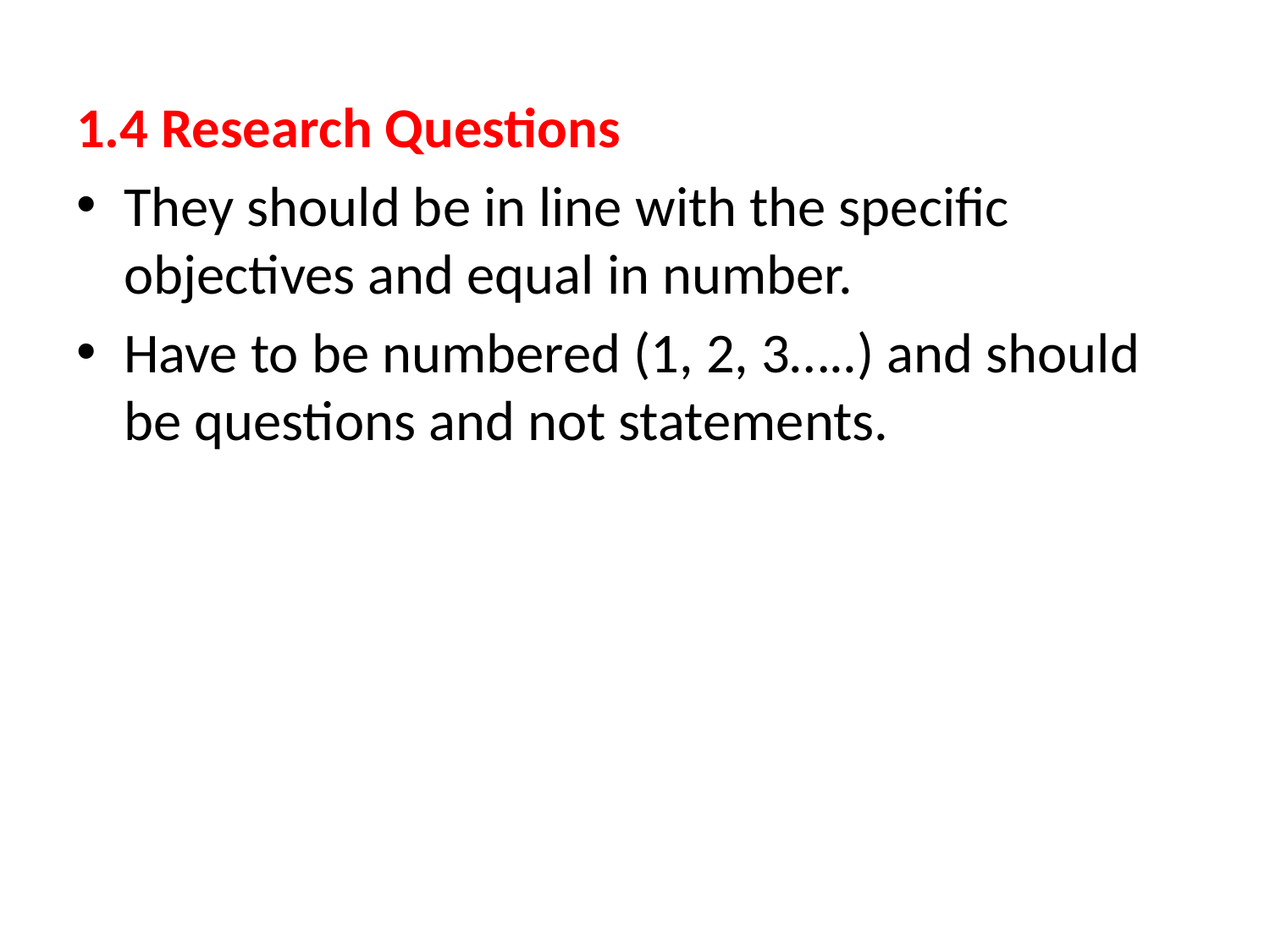

1.4 Research Questions
They should be in line with the specific objectives and equal in number.
Have to be numbered (1, 2, 3…..) and should be questions and not statements.